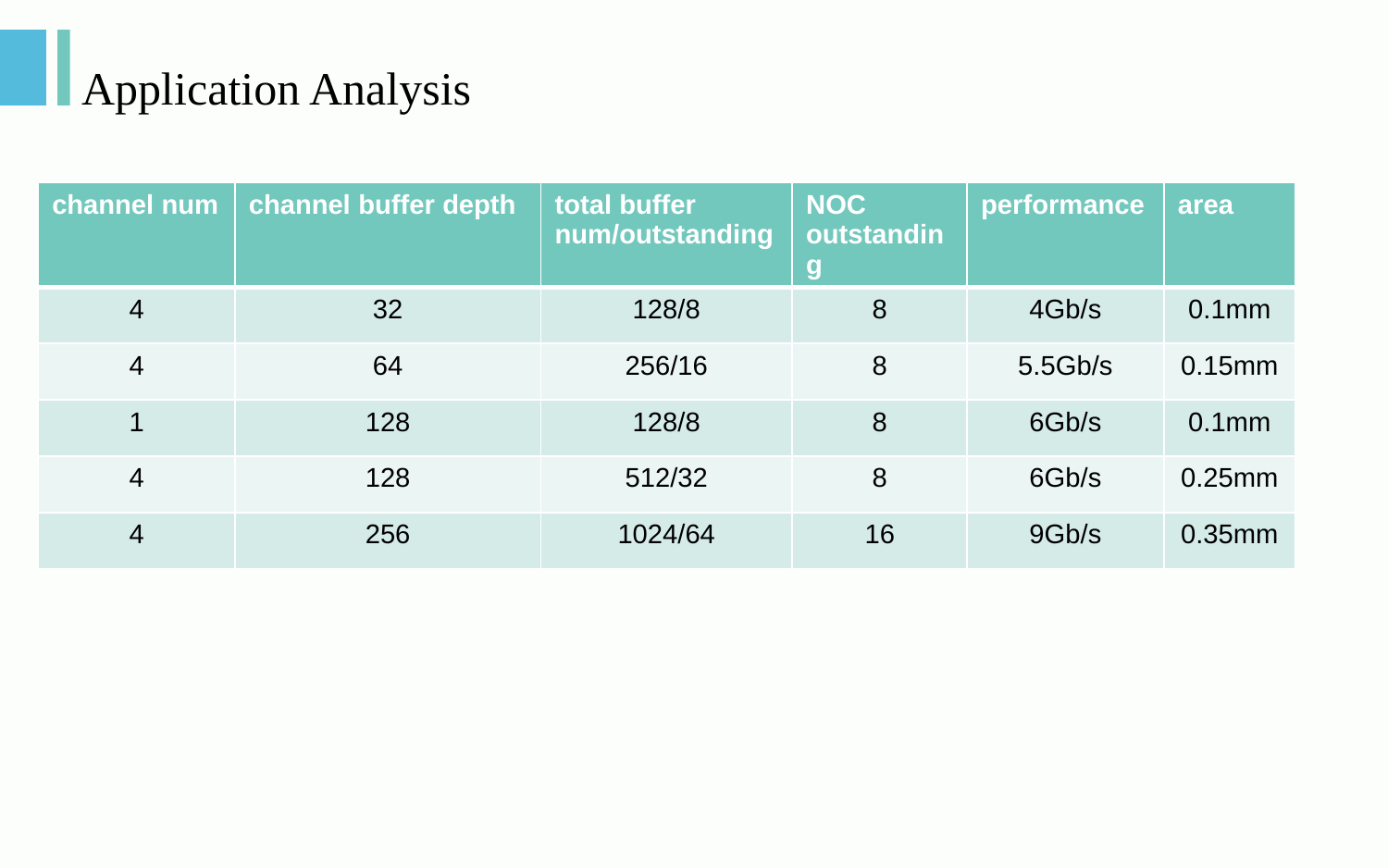

# Application Analysis
| channel num | channel buffer depth | total buffer num/outstanding | NOC outstanding | performance | area |
| --- | --- | --- | --- | --- | --- |
| 4 | 32 | 128/8 | 8 | 4Gb/s | 0.1mm |
| 4 | 64 | 256/16 | 8 | 5.5Gb/s | 0.15mm |
| 1 | 128 | 128/8 | 8 | 6Gb/s | 0.1mm |
| 4 | 128 | 512/32 | 8 | 6Gb/s | 0.25mm |
| 4 | 256 | 1024/64 | 16 | 9Gb/s | 0.35mm |